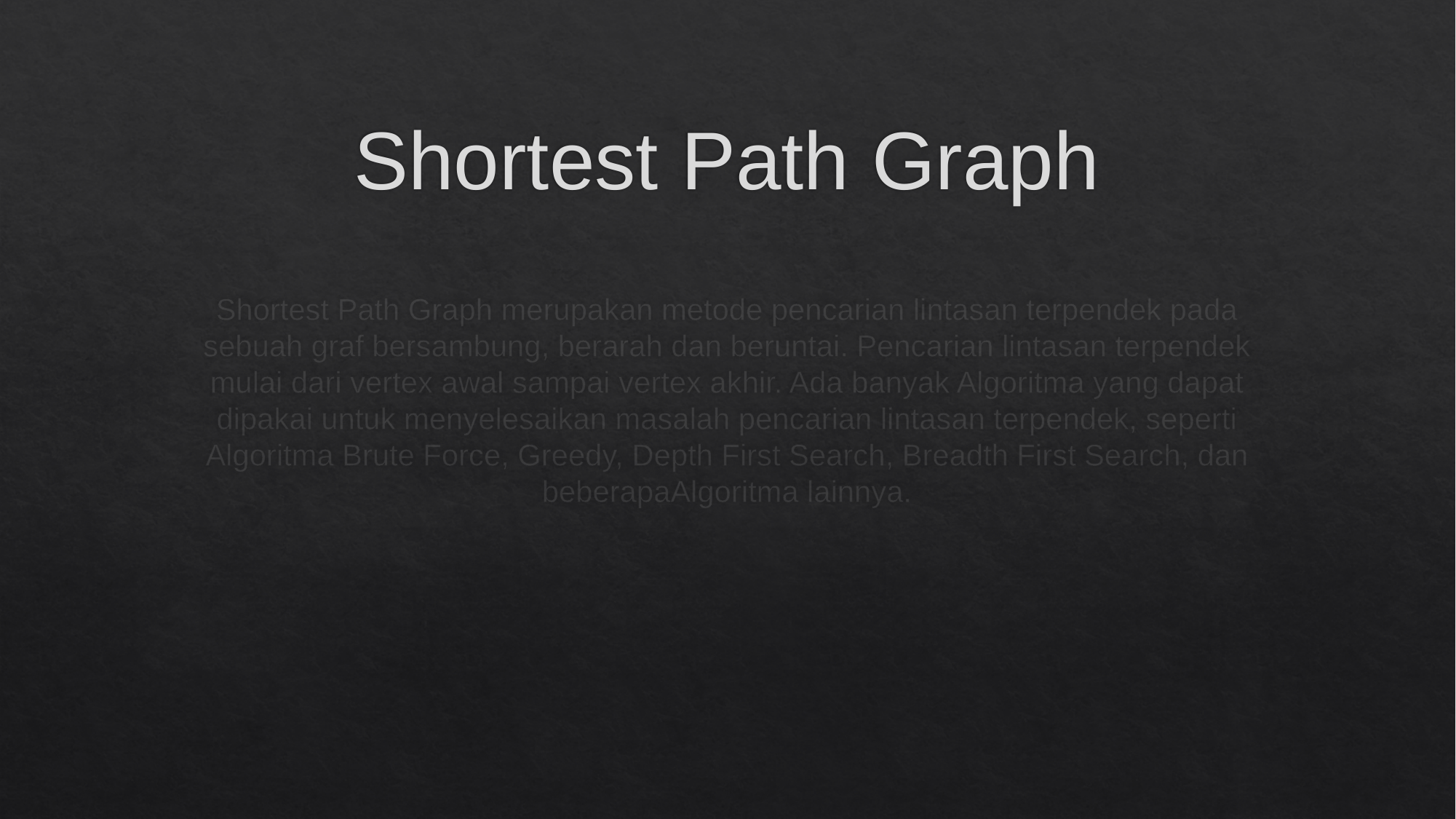

# Shortest Path Graph
Shortest Path Graph merupakan metode pencarian lintasan terpendek pada sebuah graf bersambung, berarah dan beruntai. Pencarian lintasan terpendek mulai dari vertex awal sampai vertex akhir. Ada banyak Algoritma yang dapat dipakai untuk menyelesaikan masalah pencarian lintasan terpendek, seperti Algoritma Brute Force, Greedy, Depth First Search, Breadth First Search, dan beberapaAlgoritma lainnya.